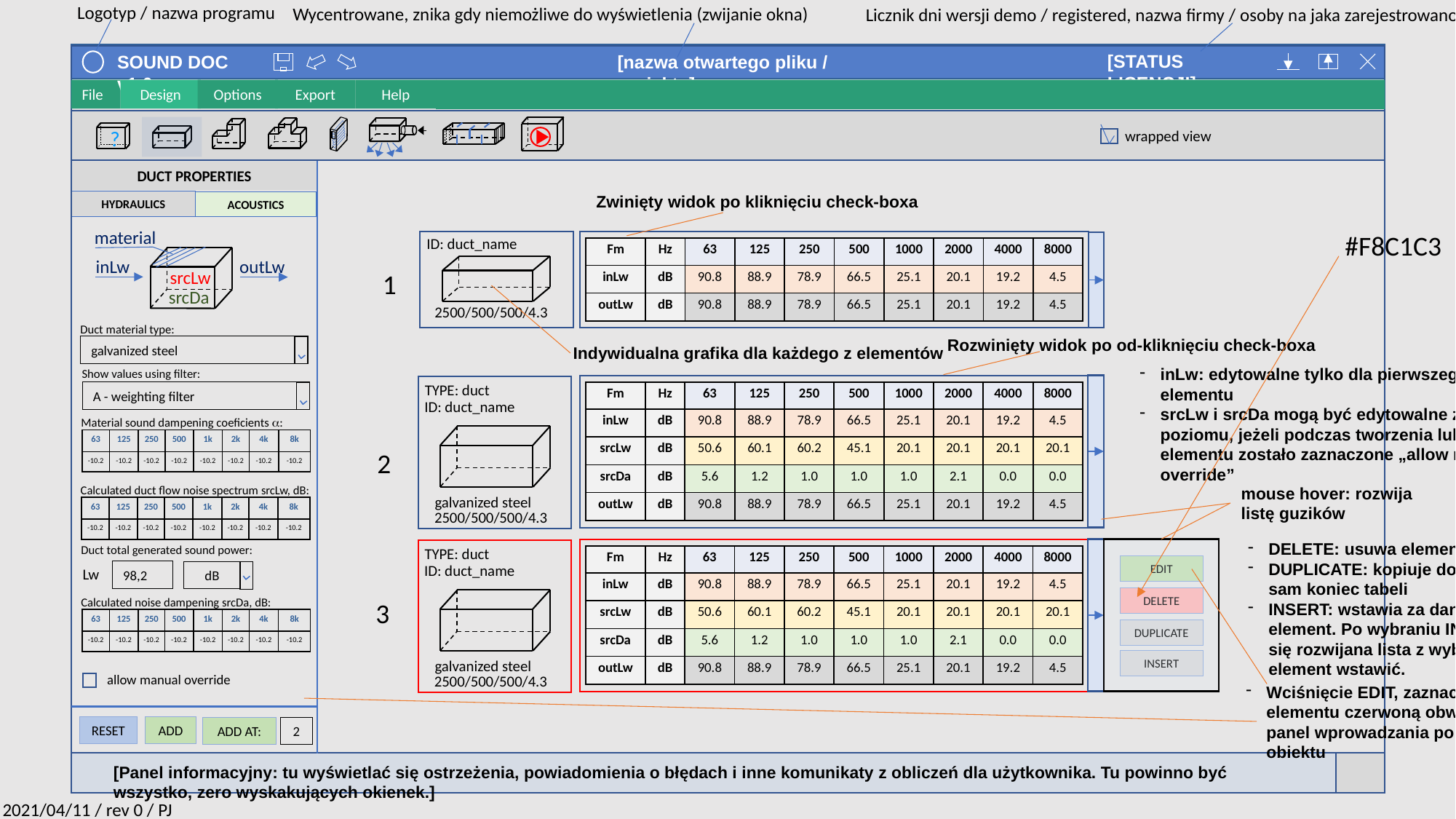

Logotyp / nazwa programu
Wycentrowane, znika gdy niemożliwe do wyświetlenia (zwijanie okna)
Licznik dni wersji demo / registered, nazwa firmy / osoby na jaka zarejestrowano
[STATUS LICENCJI]

SOUND DOC v1.0
[nazwa otwartego pliku / projektu]

Design
Options
Export
Help
File

?
wrapped view

DUCT PROPERTIES
Zwinięty widok po kliknięciu check-boxa
HYDRAULICS
ACOUSTICS
material
outLw
inLw
srcLw
srcDa
#F8C1C3
ID: duct_name

| Fm | Hz | 63 | 125 | 250 | 500 | 1000 | 2000 | 4000 | 8000 |
| --- | --- | --- | --- | --- | --- | --- | --- | --- | --- |
| inLw | dB | 90.8 | 88.9 | 78.9 | 66.5 | 25.1 | 20.1 | 19.2 | 4.5 |
| outLw | dB | 90.8 | 88.9 | 78.9 | 66.5 | 25.1 | 20.1 | 19.2 | 4.5 |
1
2500/500/500/4.3
Duct material type:
Rozwinięty widok po od-kliknięciu check-boxa
galvanized steel

Indywidualna grafika dla każdego z elementów
inLw: edytowalne tylko dla pierwszego elementu
srcLw i srcDa mogą być edytowalne z tego poziomu, jeżeli podczas tworzenia lub edycji elementu zostało zaznaczone „allow manual override”
Show values using filter:
TYPE: duct

| Fm | Hz | 63 | 125 | 250 | 500 | 1000 | 2000 | 4000 | 8000 |
| --- | --- | --- | --- | --- | --- | --- | --- | --- | --- |
| inLw | dB | 90.8 | 88.9 | 78.9 | 66.5 | 25.1 | 20.1 | 19.2 | 4.5 |
| srcLw | dB | 50.6 | 60.1 | 60.2 | 45.1 | 20.1 | 20.1 | 20.1 | 20.1 |
| srcDa | dB | 5.6 | 1.2 | 1.0 | 1.0 | 1.0 | 2.1 | 0.0 | 0.0 |
| outLw | dB | 90.8 | 88.9 | 78.9 | 66.5 | 25.1 | 20.1 | 19.2 | 4.5 |
A - weighting filter

ID: duct_name
Material sound dampening coeficients α:
| 63 | 125 | 250 | 500 | 1k | 2k | 4k | 8k |
| --- | --- | --- | --- | --- | --- | --- | --- |
| -10.2 | -10.2 | -10.2 | -10.2 | -10.2 | -10.2 | -10.2 | -10.2 |
2
Calculated duct flow noise spectrum srcLw, dB:
mouse hover: rozwija
listę guzików
galvanized steel
| 63 | 125 | 250 | 500 | 1k | 2k | 4k | 8k |
| --- | --- | --- | --- | --- | --- | --- | --- |
| -10.2 | -10.2 | -10.2 | -10.2 | -10.2 | -10.2 | -10.2 | -10.2 |
2500/500/500/4.3
DELETE: usuwa element
DUPLICATE: kopiuje dokładnie to samo na sam koniec tabeli
INSERT: wstawia za danym elementem nowy element. Po wybraniu INSERT musi pojawić się rozwijana lista z wyborem jakiego typu element wstawić.
Duct total generated sound power:
TYPE: duct

| Fm | Hz | 63 | 125 | 250 | 500 | 1000 | 2000 | 4000 | 8000 |
| --- | --- | --- | --- | --- | --- | --- | --- | --- | --- |
| inLw | dB | 90.8 | 88.9 | 78.9 | 66.5 | 25.1 | 20.1 | 19.2 | 4.5 |
| srcLw | dB | 50.6 | 60.1 | 60.2 | 45.1 | 20.1 | 20.1 | 20.1 | 20.1 |
| srcDa | dB | 5.6 | 1.2 | 1.0 | 1.0 | 1.0 | 2.1 | 0.0 | 0.0 |
| outLw | dB | 90.8 | 88.9 | 78.9 | 66.5 | 25.1 | 20.1 | 19.2 | 4.5 |
ID: duct_name
EDIT
Lw
98,2
dB

DELETE
Calculated noise dampening srcDa, dB:
3
| 63 | 125 | 250 | 500 | 1k | 2k | 4k | 8k |
| --- | --- | --- | --- | --- | --- | --- | --- |
| -10.2 | -10.2 | -10.2 | -10.2 | -10.2 | -10.2 | -10.2 | -10.2 |
DUPLICATE
INSERT
galvanized steel
allow manual override
2500/500/500/4.3

Wciśnięcie EDIT, zaznacza tabele danego elementu czerwoną obwódką oraz uaktywnia panel wprowadzania po lewej dla danego obiektu
RESET
ADD
ADD AT:
2

[Panel informacyjny: tu wyświetlać się ostrzeżenia, powiadomienia o błędach i inne komunikaty z obliczeń dla użytkownika. Tu powinno być wszystko, zero wyskakujących okienek.]
2021/04/11 / rev 0 / PJ